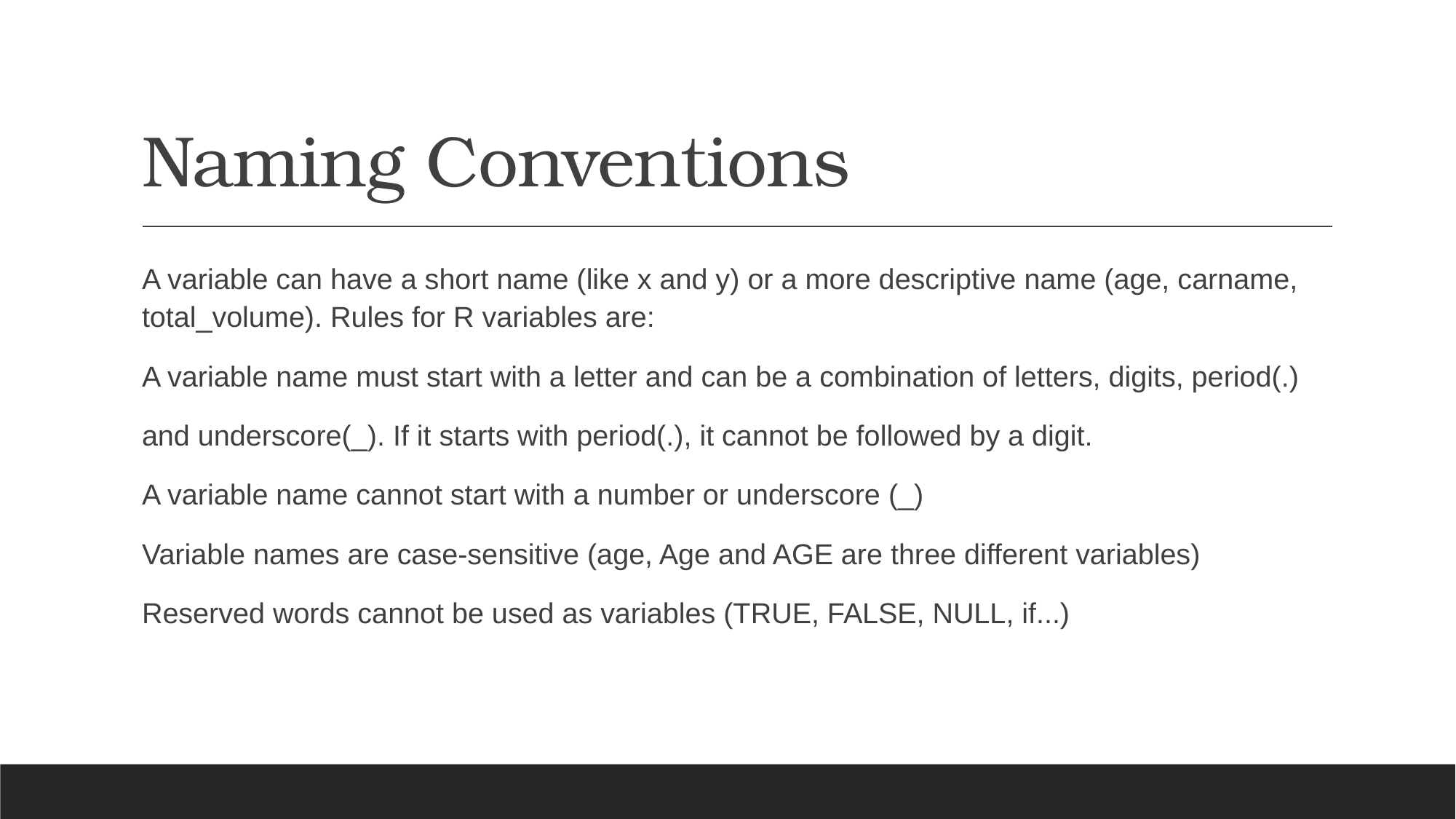

# Naming Conventions
A variable can have a short name (like x and y) or a more descriptive name (age, carname, total_volume). Rules for R variables are:
A variable name must start with a letter and can be a combination of letters, digits, period(.)
and underscore(_). If it starts with period(.), it cannot be followed by a digit.
A variable name cannot start with a number or underscore (_)
Variable names are case-sensitive (age, Age and AGE are three different variables)
Reserved words cannot be used as variables (TRUE, FALSE, NULL, if...)